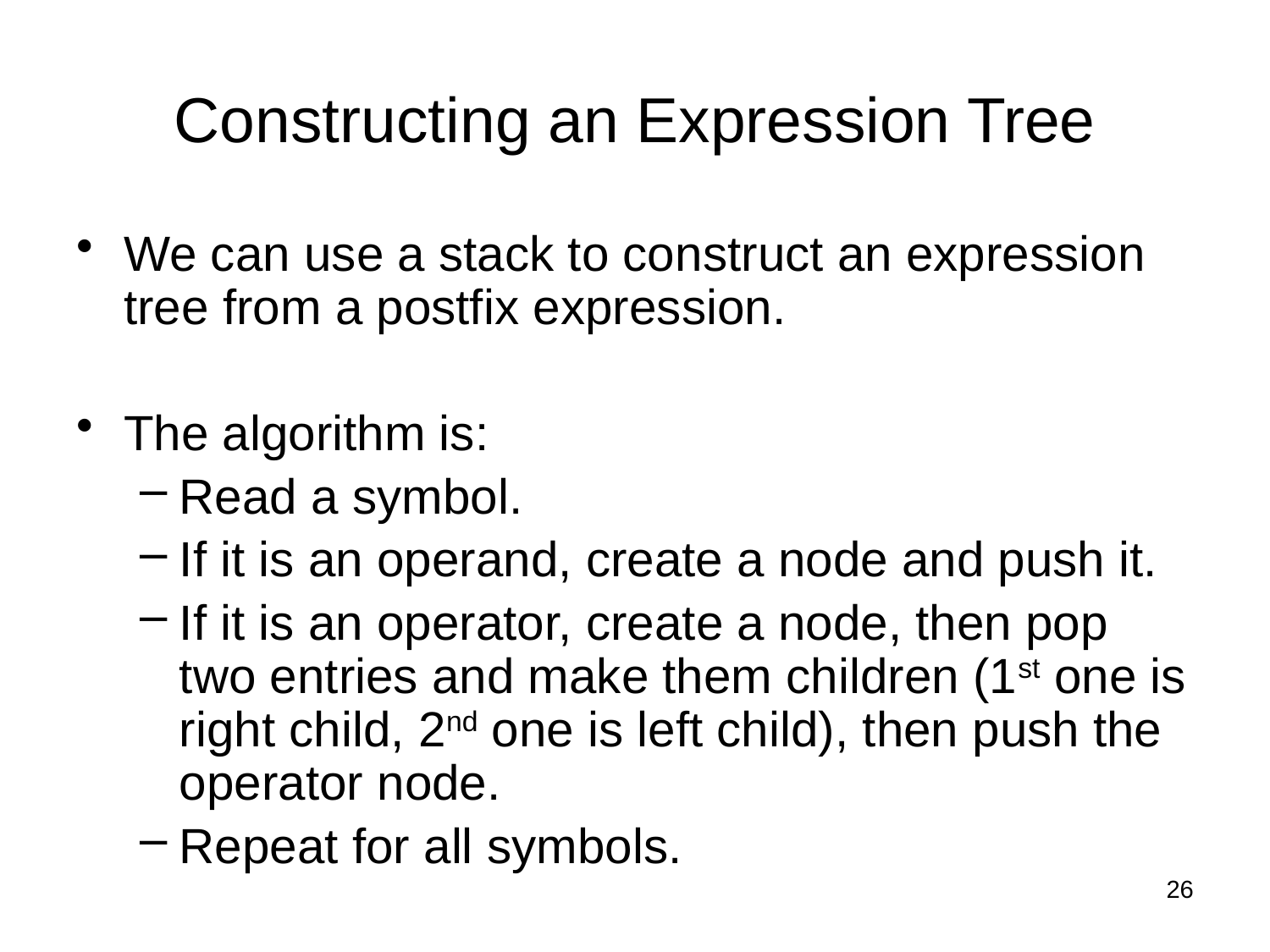

# Constructing an Expression Tree
We can use a stack to construct an expression tree from a postfix expression.

The algorithm is:
Read a symbol.
If it is an operand, create a node and push it.
If it is an operator, create a node, then pop two entries and make them children (1st one is right child, 2nd one is left child), then push the operator node.
Repeat for all symbols.
26